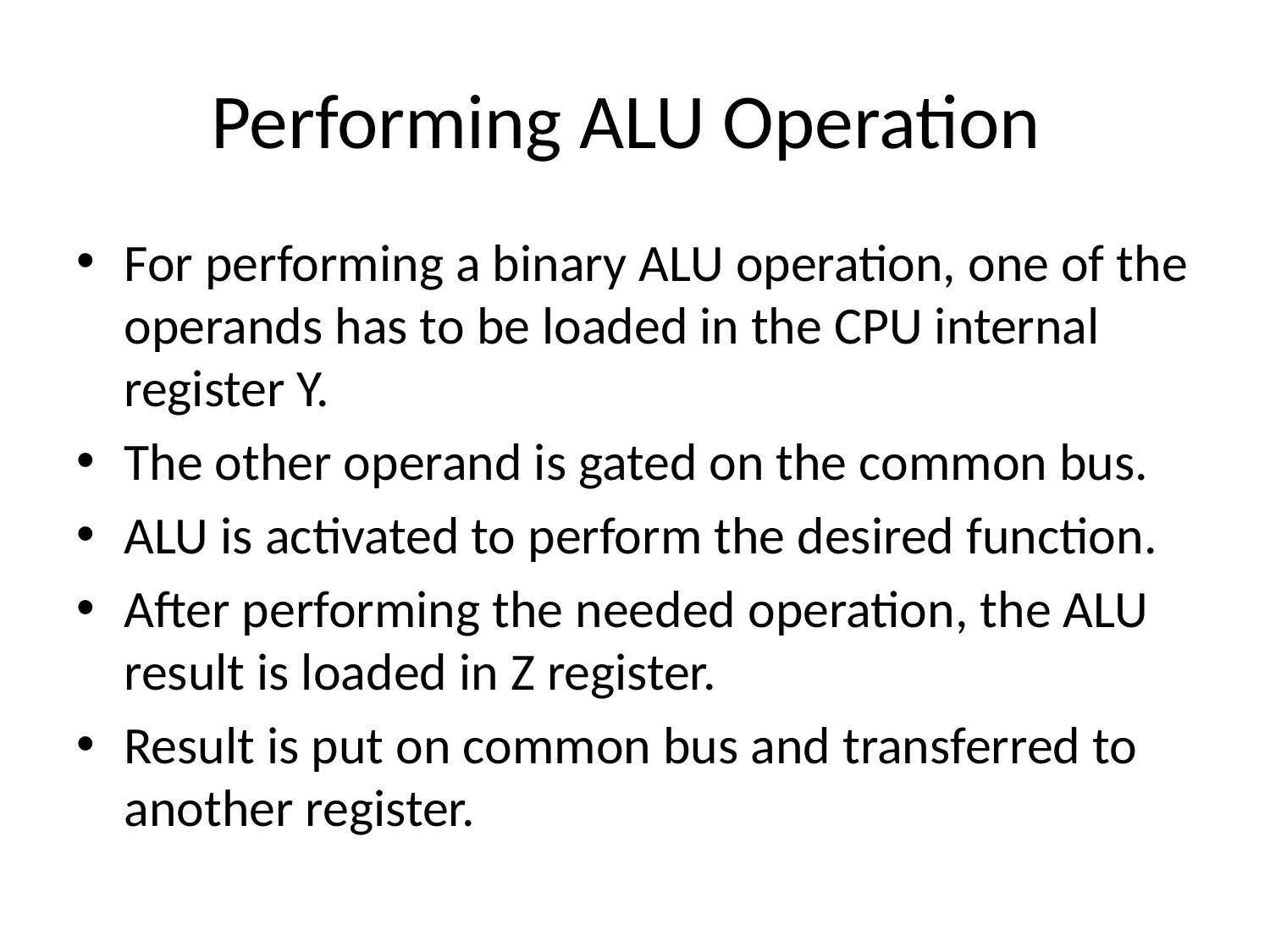

# Performing ALU Operation
For performing a binary ALU operation, one of the operands has to be loaded in the CPU internal register Y.
The other operand is gated on the common bus.
ALU is activated to perform the desired function.
After performing the needed operation, the ALU result is loaded in Z register.
Result is put on common bus and trans­ferred to another register.